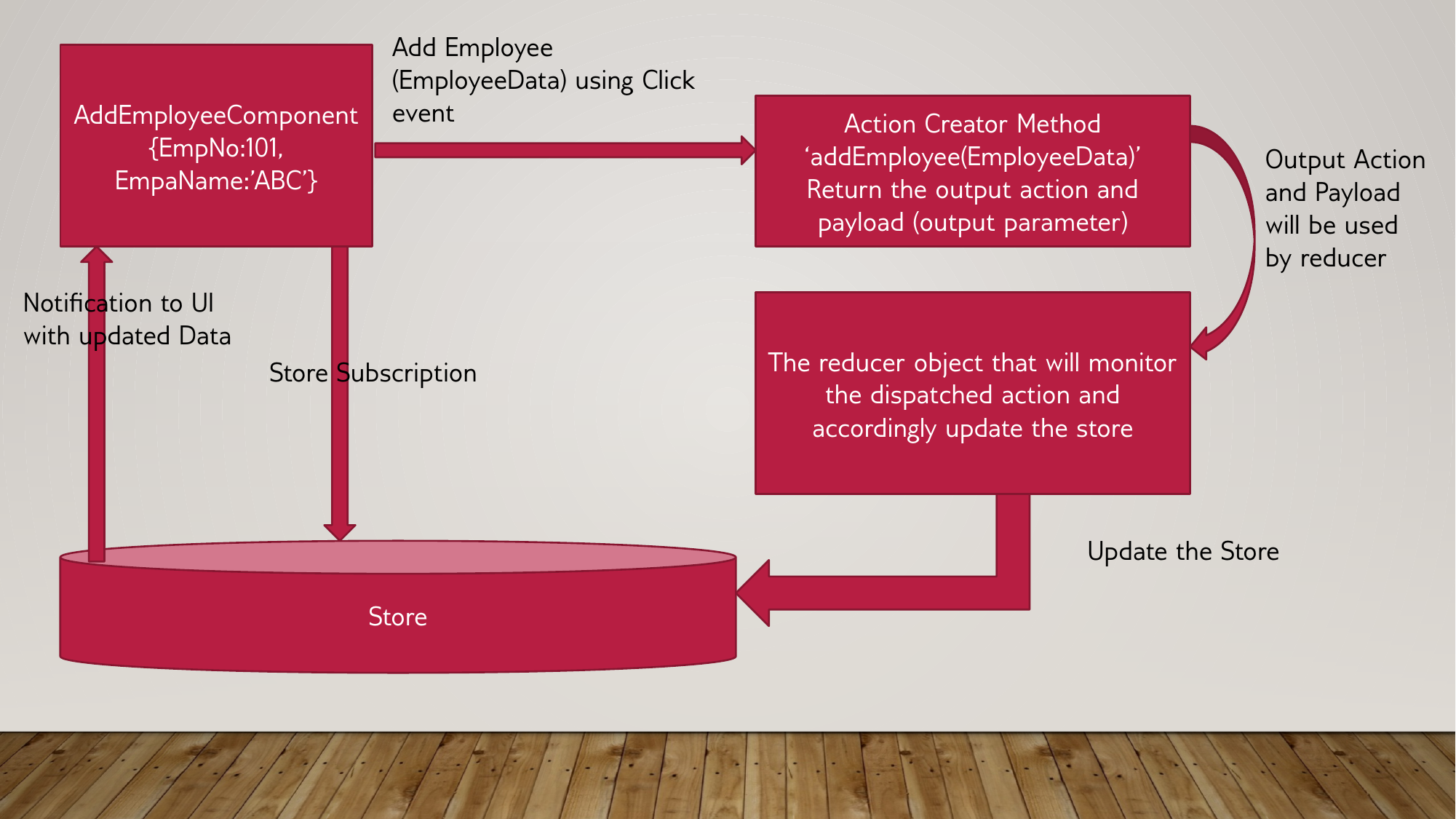

Add Employee (EmployeeData) using Click
event
AddEmployeeComponent
{EmpNo:101, EmpaName:’ABC’}
Action Creator Method ‘addEmployee(EmployeeData)’
Return the output action and payload (output parameter)

Output Action and Payload will be used by reducer

Notification to UI with updated Data
The reducer object that will monitor the dispatched action and accordingly update the store
Store Subscription

Update the Store
Store